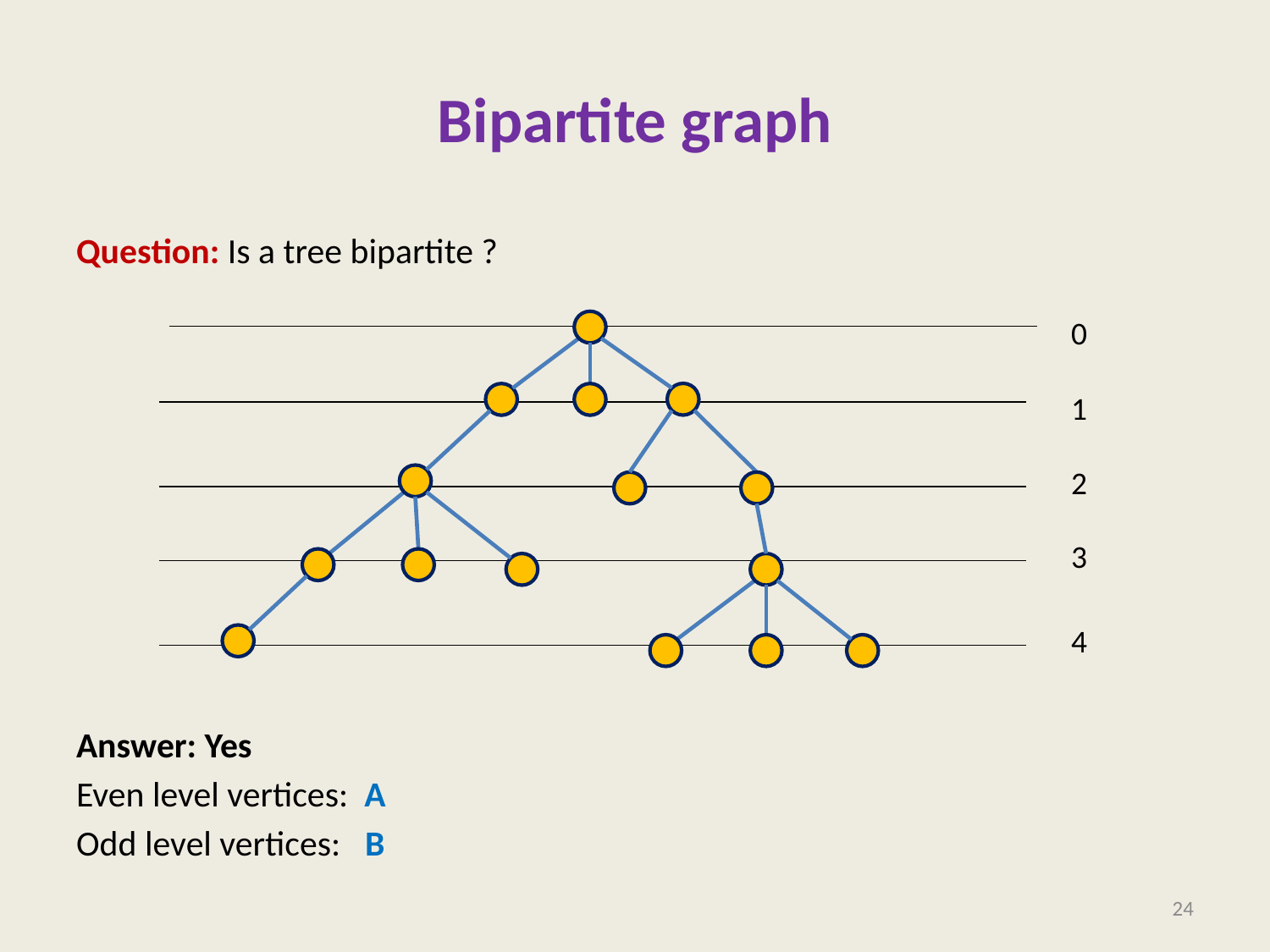

# Bipartite graph
Question: Is a tree bipartite ?

Answer: Yes
Even level vertices:  A
Odd level vertices:   B
0
1
2
3
4

24